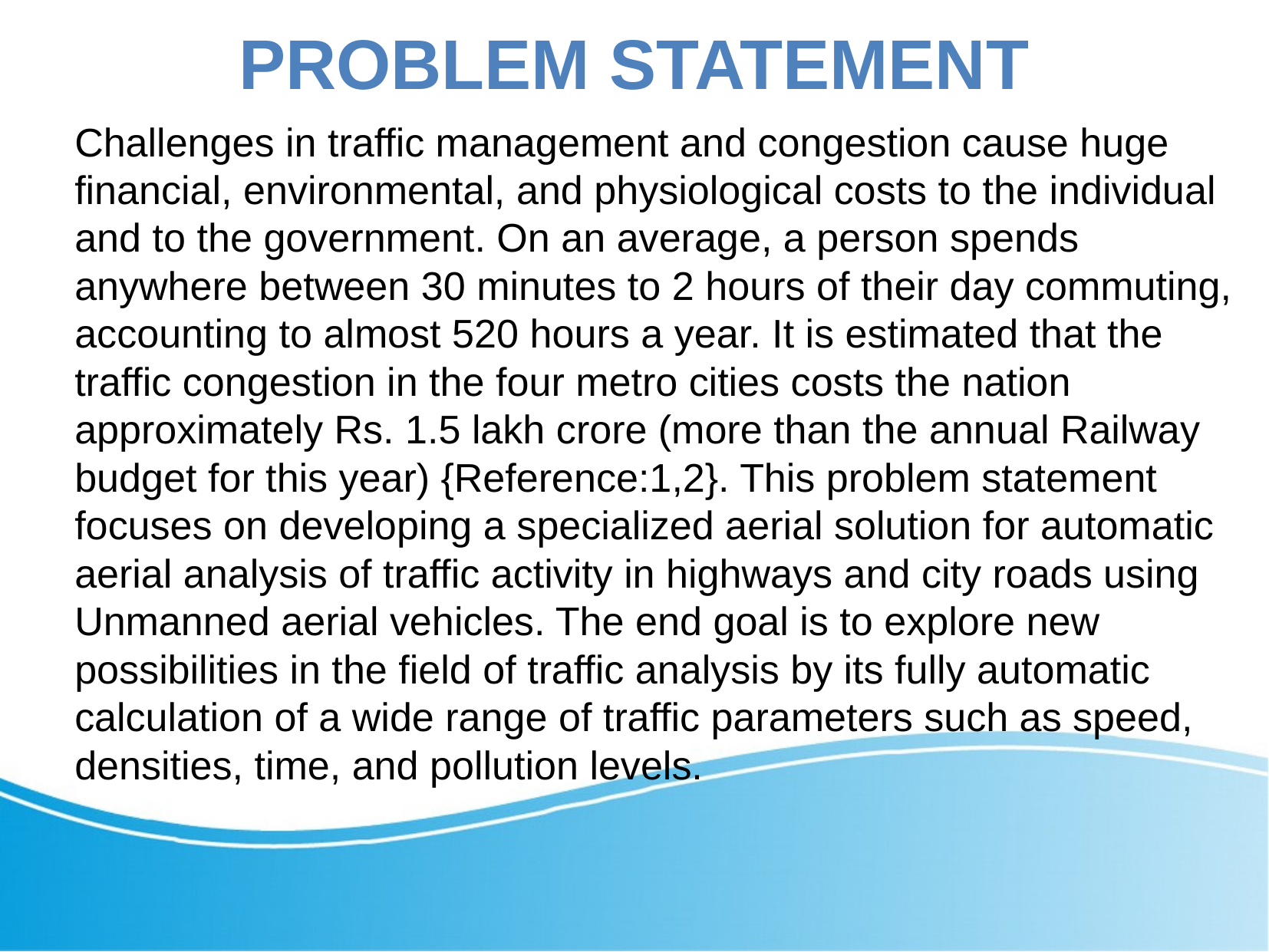

# PROBLEM STATEMENT
Challenges in traffic management and congestion cause huge financial, environmental, and physiological costs to the individual and to the government. On an average, a person spends anywhere between 30 minutes to 2 hours of their day commuting, accounting to almost 520 hours a year. It is estimated that the traffic congestion in the four metro cities costs the nation approximately Rs. 1.5 lakh crore (more than the annual Railway budget for this year) {Reference:1,2}. This problem statement focuses on developing a specialized aerial solution for automatic aerial analysis of traffic activity in highways and city roads using Unmanned aerial vehicles. The end goal is to explore new possibilities in the field of traffic analysis by its fully automatic calculation of a wide range of traffic parameters such as speed, densities, time, and pollution levels.